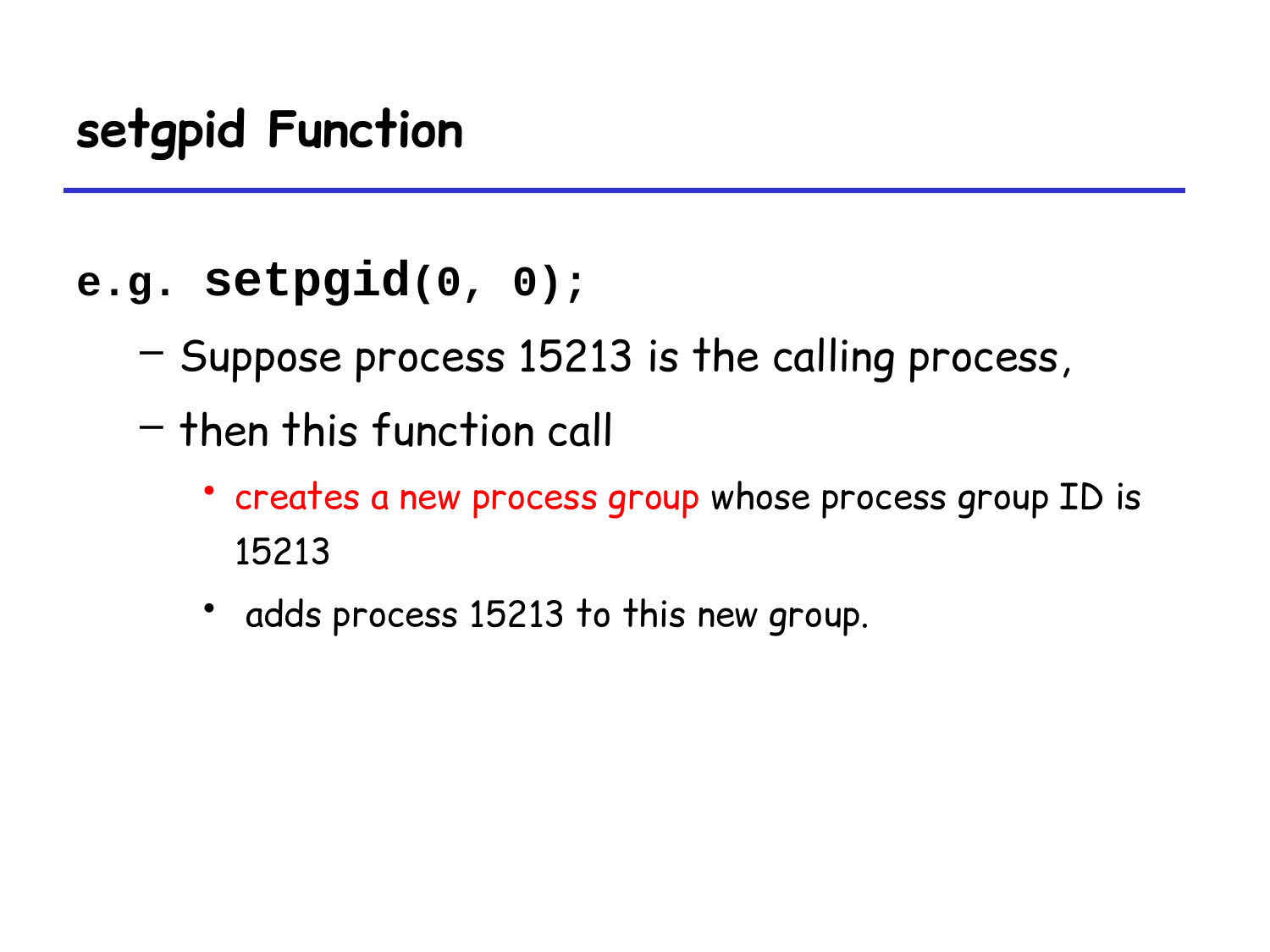

# setgpid Function
e.g. setpgid(0, 0);
Suppose process 15213 is the calling process,
then this function call
creates a new process group whose process group ID is 15213
 adds process 15213 to this new group.
20